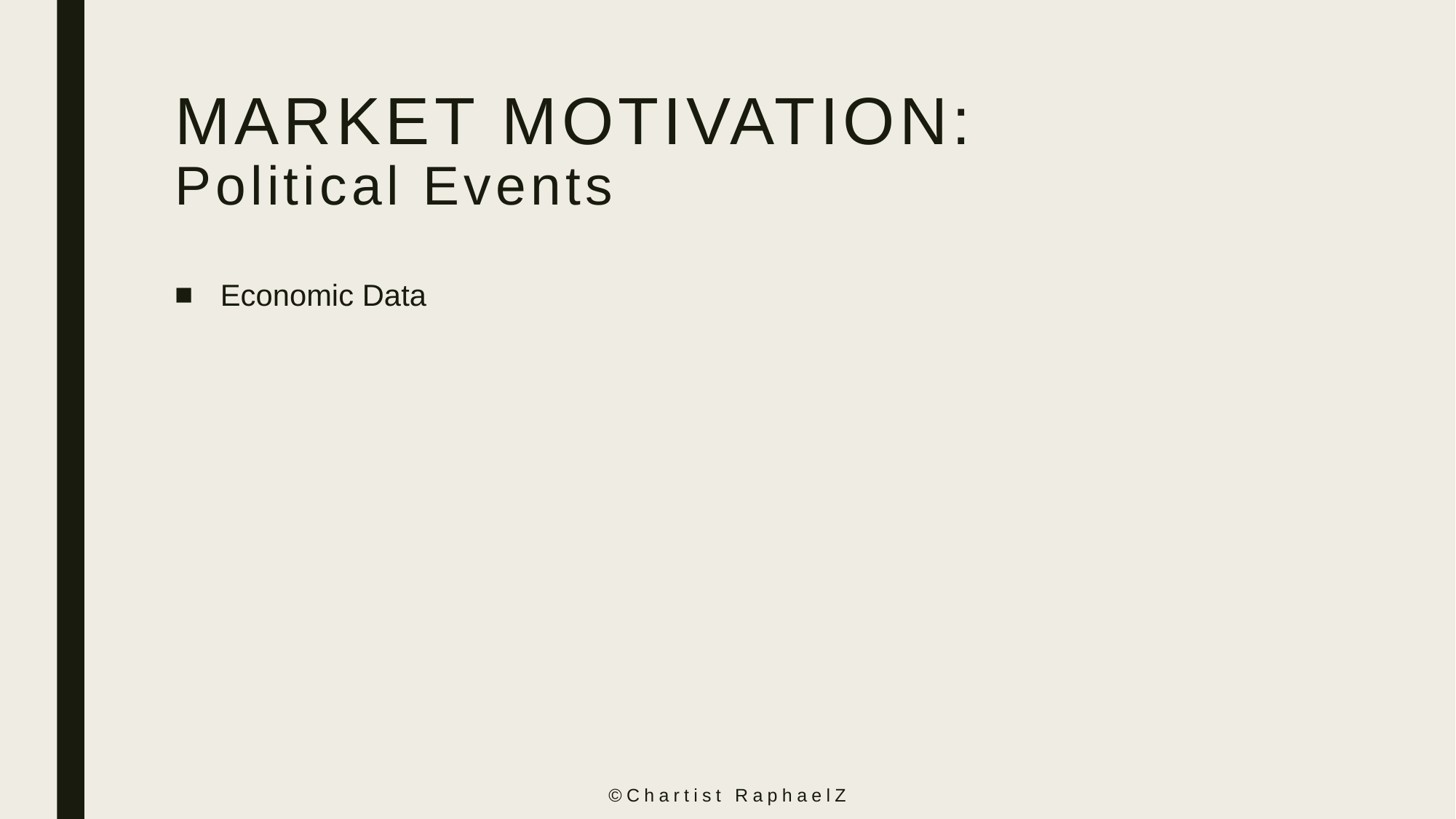

# MARKET MOTIVATION: Political Events
Economic Data

©️Chartist RaphaelZ